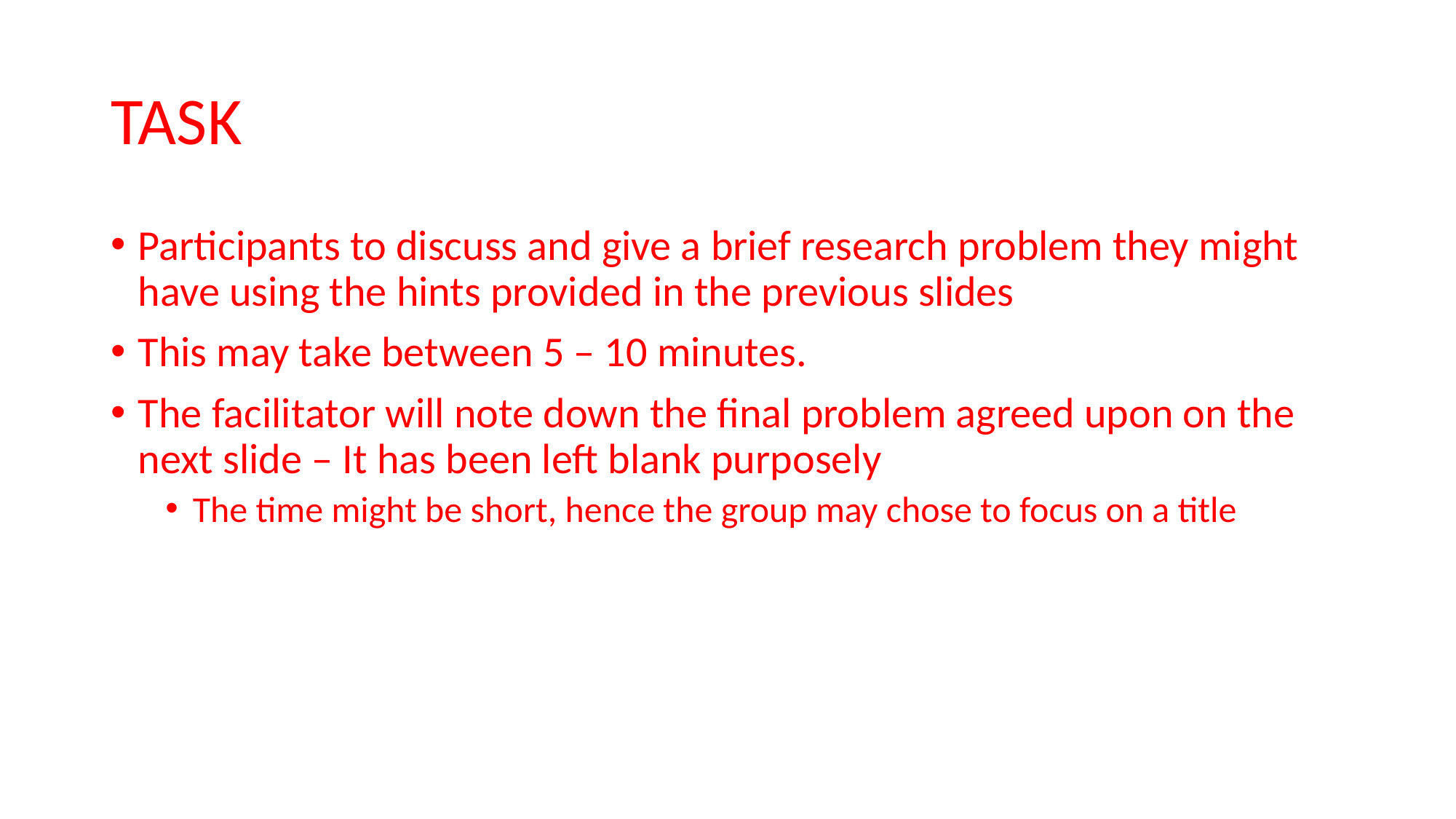

# TASK
Participants to discuss and give a brief research problem they might have using the hints provided in the previous slides
This may take between 5 – 10 minutes.
The facilitator will note down the final problem agreed upon on the next slide – It has been left blank purposely
The time might be short, hence the group may chose to focus on a title